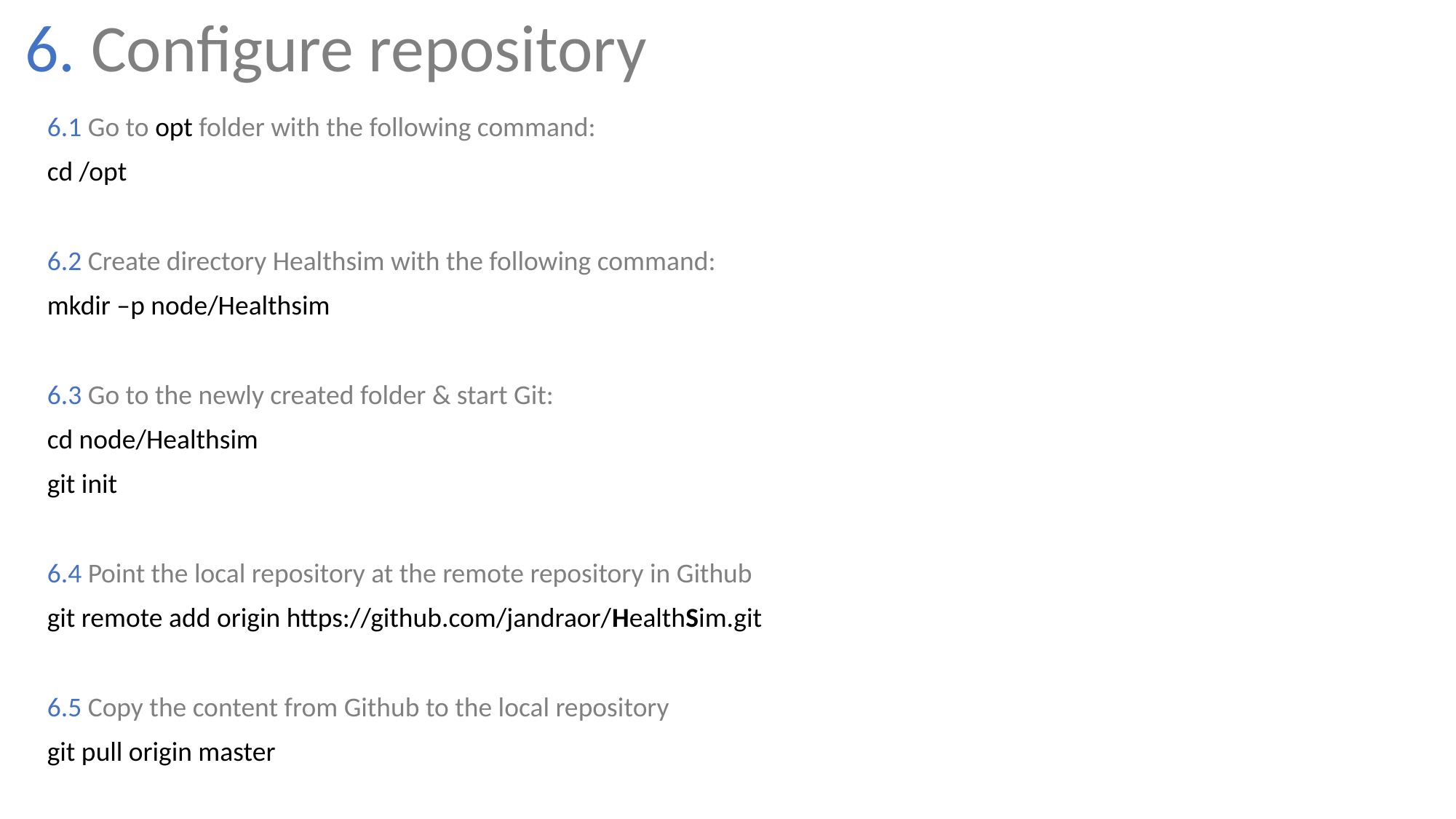

# 6. Configure repository
6.1 Go to opt folder with the following command:
cd /opt

6.2 Create directory Healthsim with the following command:
mkdir –p node/Healthsim

6.3 Go to the newly created folder & start Git:
cd node/Healthsim
git init

6.4 Point the local repository at the remote repository in Github
git remote add origin https://github.com/jandraor/HealthSim.git

6.5 Copy the content from Github to the local repository
git pull origin master